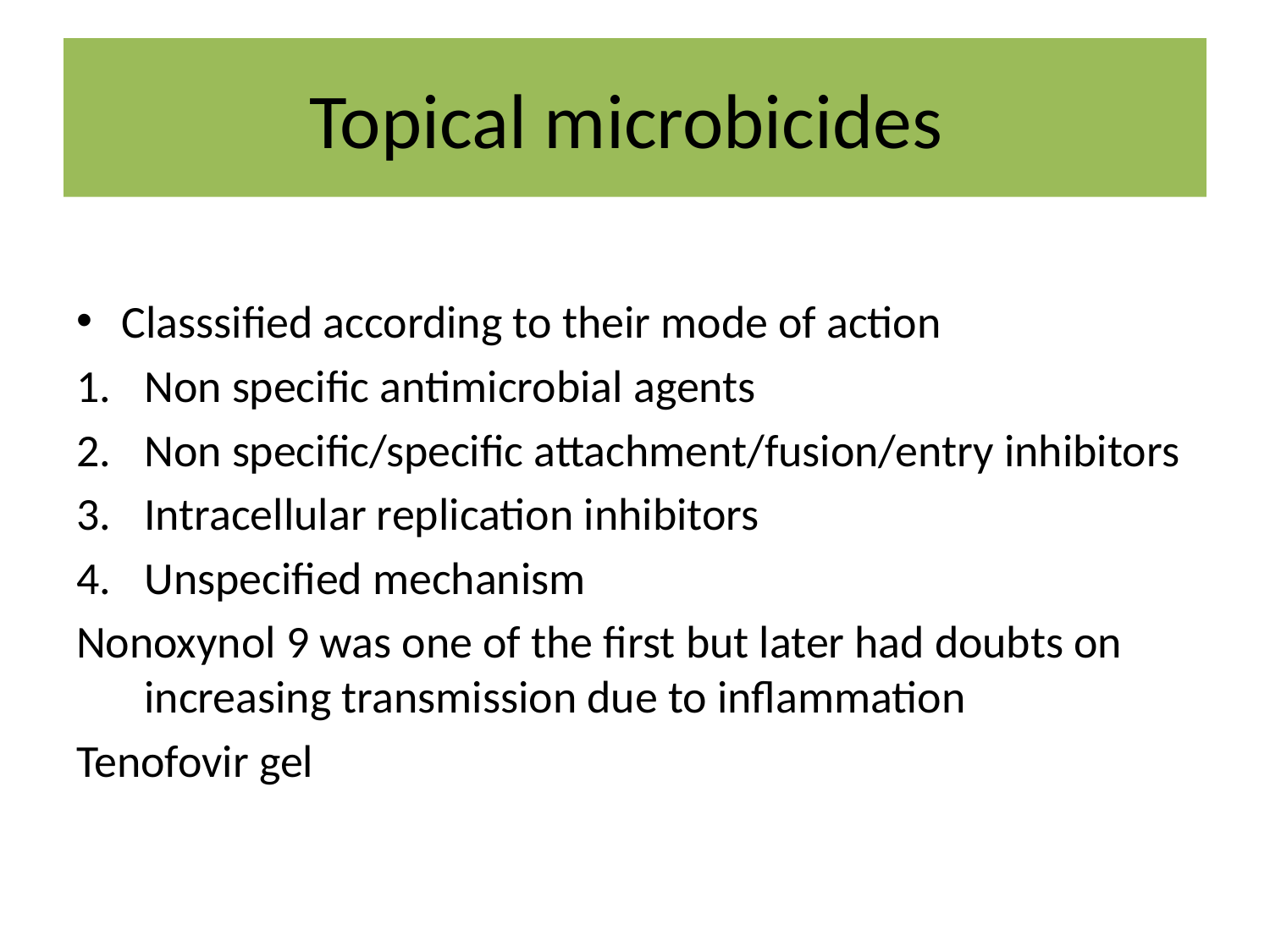

# Topical microbicides

Classsified according to their mode of action
Non specific antimicrobial agents
Non specific/specific attachment/fusion/entry inhibitors
Intracellular replication inhibitors
Unspecified mechanism
Nonoxynol 9 was one of the first but later had doubts on increasing transmission due to inflammation
Tenofovir gel